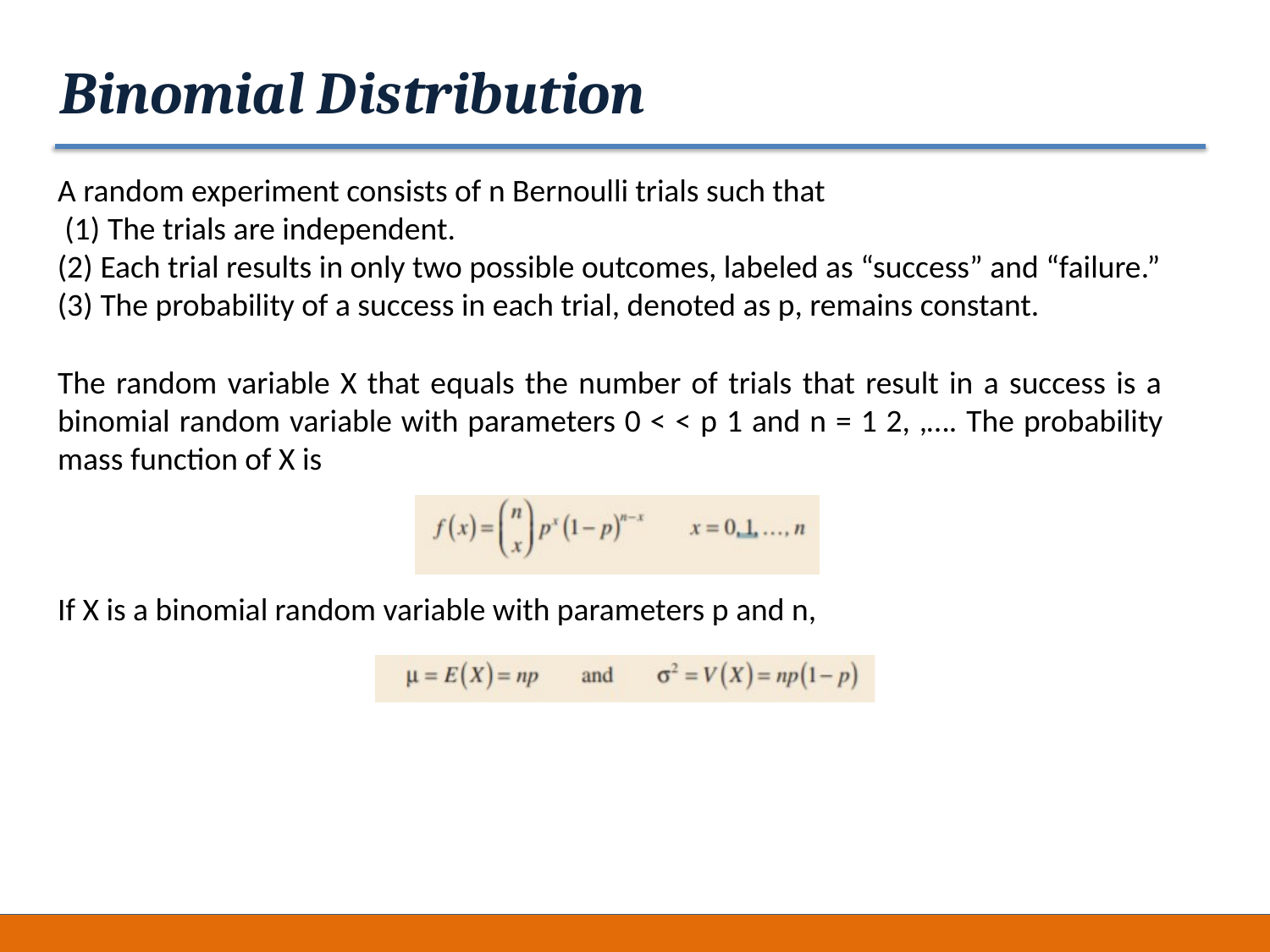

# Binomial Distribution

A random experiment consists of n Bernoulli trials such that
The trials are independent.
Each trial results in only two possible outcomes, labeled as “success” and “failure.”
The probability of a success in each trial, denoted as p, remains constant.

The random variable X that equals the number of trials that result in a success is a  binomial random variable with parameters 0 < < p 1 and n = 1 2, ,…. The probability  mass function of X is

If X is a binomial random variable with parameters p and n,